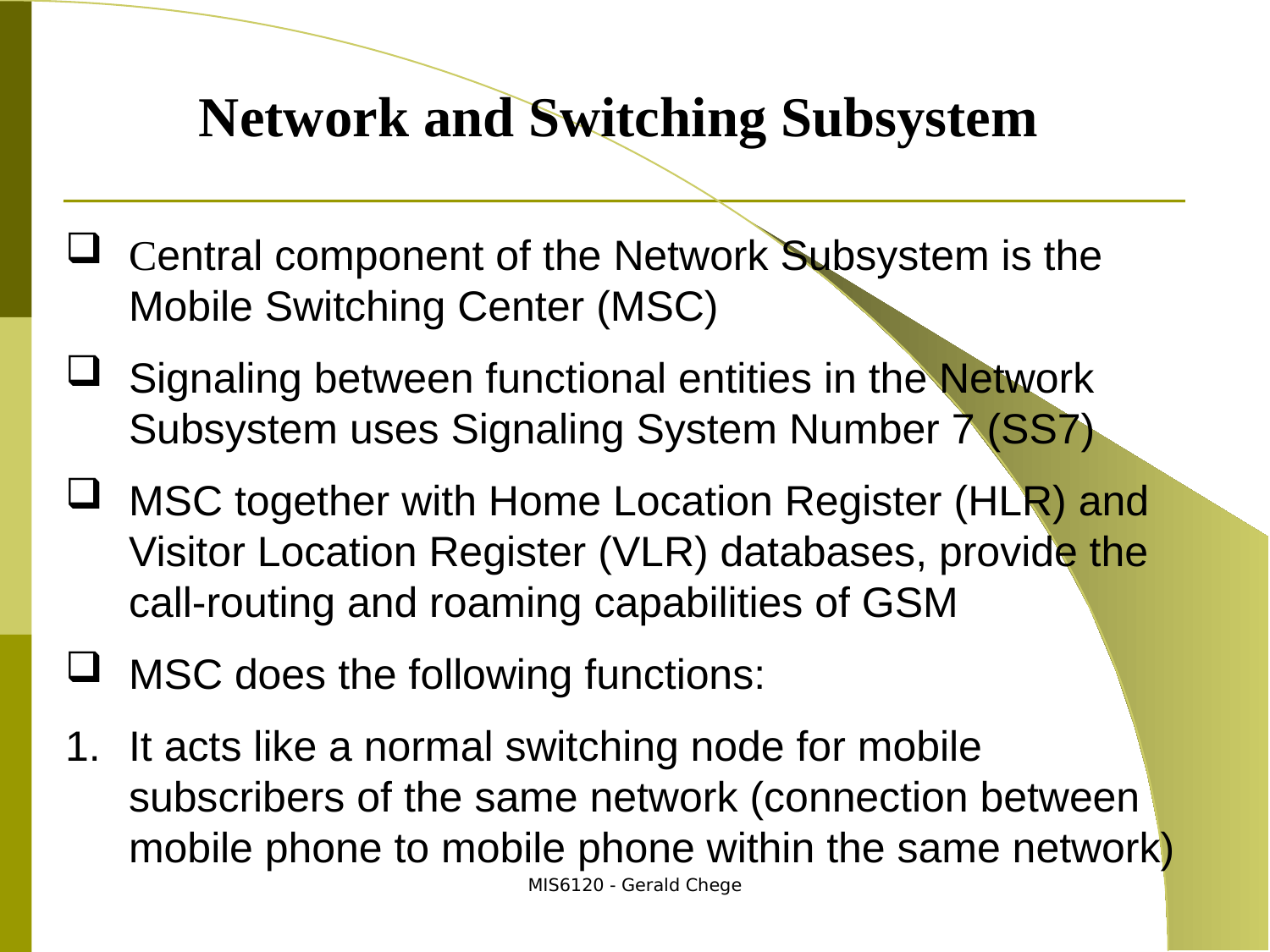

Network and Switching Subsystem
Central component of the Network Subsystem is the Mobile Switching Center (MSC)
Signaling between functional entities in the Network Subsystem uses Signaling System Number 7 (SS7)
MSC together with Home Location Register (HLR) and Visitor Location Register (VLR) databases, provide the call-routing and roaming capabilities of GSM
MSC does the following functions:
It acts like a normal switching node for mobile subscribers of the same network (connection between mobile phone to mobile phone within the same network)
MIS6120 - Gerald Chege